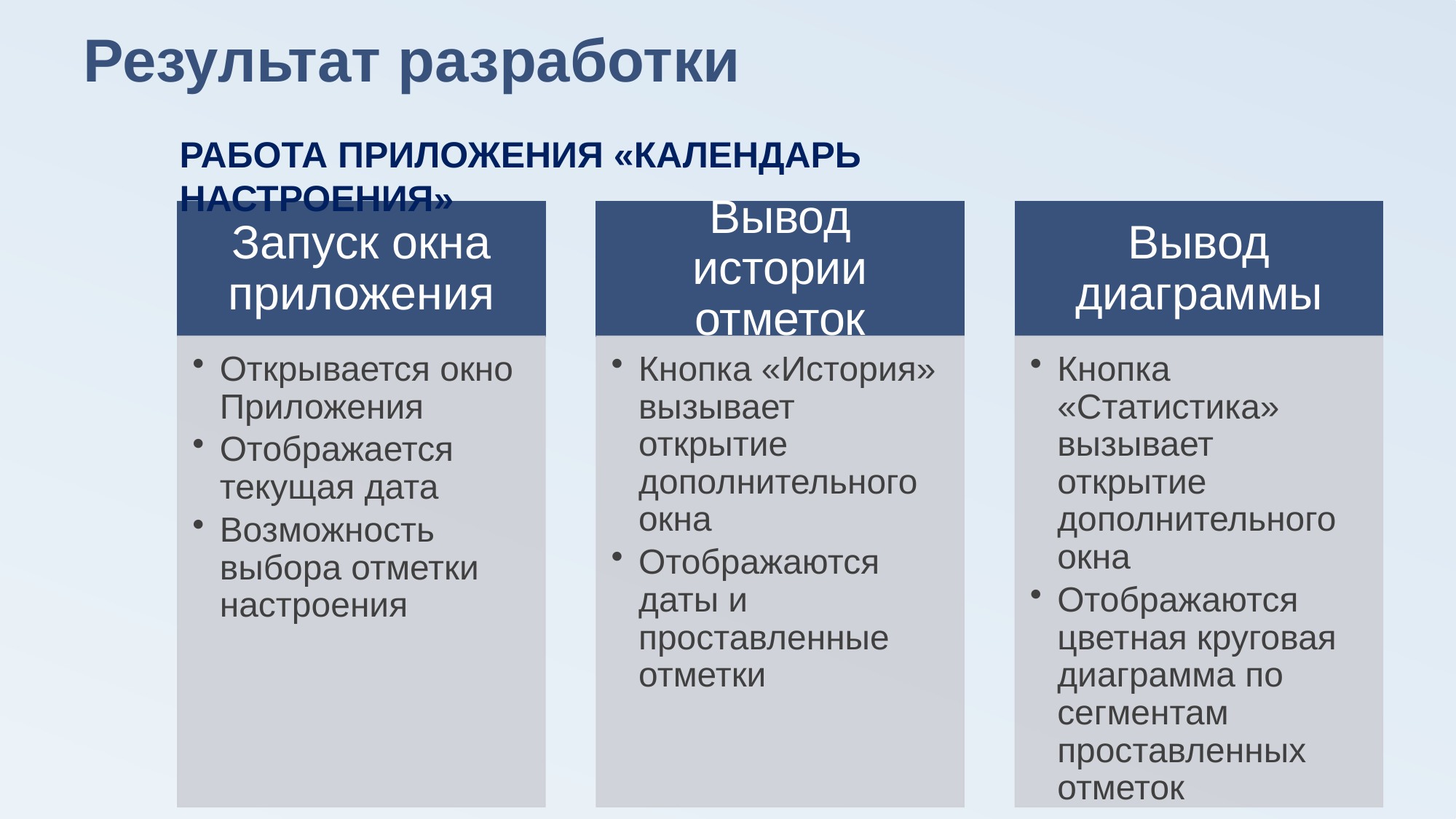

Результат разработки
РАБОТА ПРИЛОЖЕНИЯ «КАЛЕНДАРЬ НАСТРОЕНИЯ»
Запуск окна приложения
Открывается окно Приложения
Отображается текущая дата
Возможность выбора отметки настроения
Вывод истории отметок
Кнопка «История» вызывает открытие дополнительного окна
Отображаются даты и проставленные отметки
Вывод диаграммы
Кнопка «Статистика» вызывает открытие дополнительного окна
Отображаются цветная круговая диаграмма по сегментам проставленных отметок